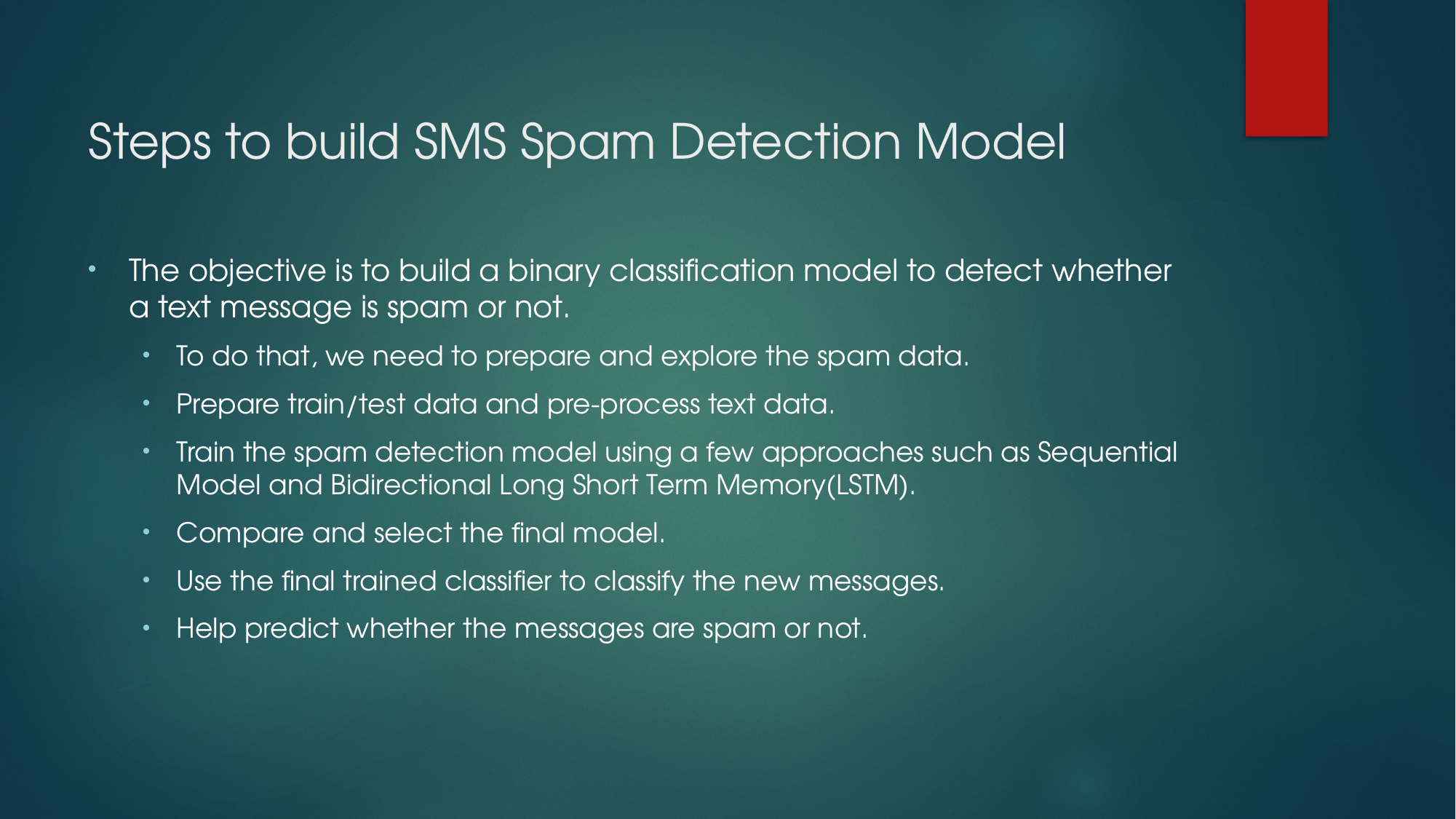

# Steps to build SMS Spam Detection Model
The objective is to build a binary classification model to detect whether a text message is spam or not.
To do that, we need to prepare and explore the spam data.
Prepare train/test data and pre-process text data.
Train the spam detection model using a few approaches such as Sequential Model and Bidirectional Long Short Term Memory(LSTM).
Compare and select the final model.
Use the final trained classifier to classify the new messages.
Help predict whether the messages are spam or not.